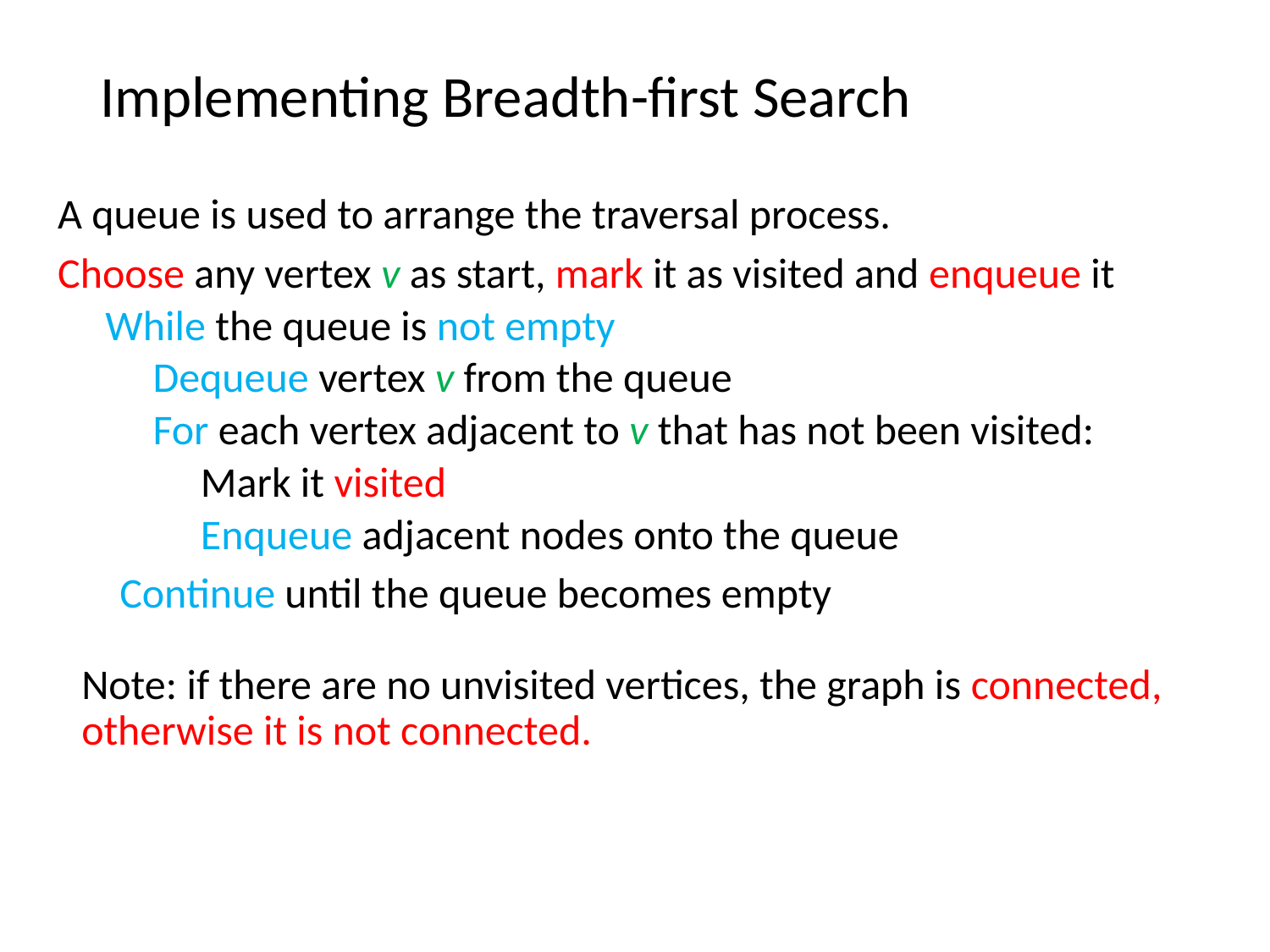

# Implementing Breadth-first Search
A queue is used to arrange the traversal process.
Choose any vertex v as start, mark it as visited and enqueue it
While the queue is not empty
Dequeue vertex v from the queue
For each vertex adjacent to v that has not been visited:
Mark it visited
Enqueue adjacent nodes onto the queue
	    Continue until the queue becomes empty
Note: if there are no unvisited vertices, the graph is connected, otherwise it is not connected.